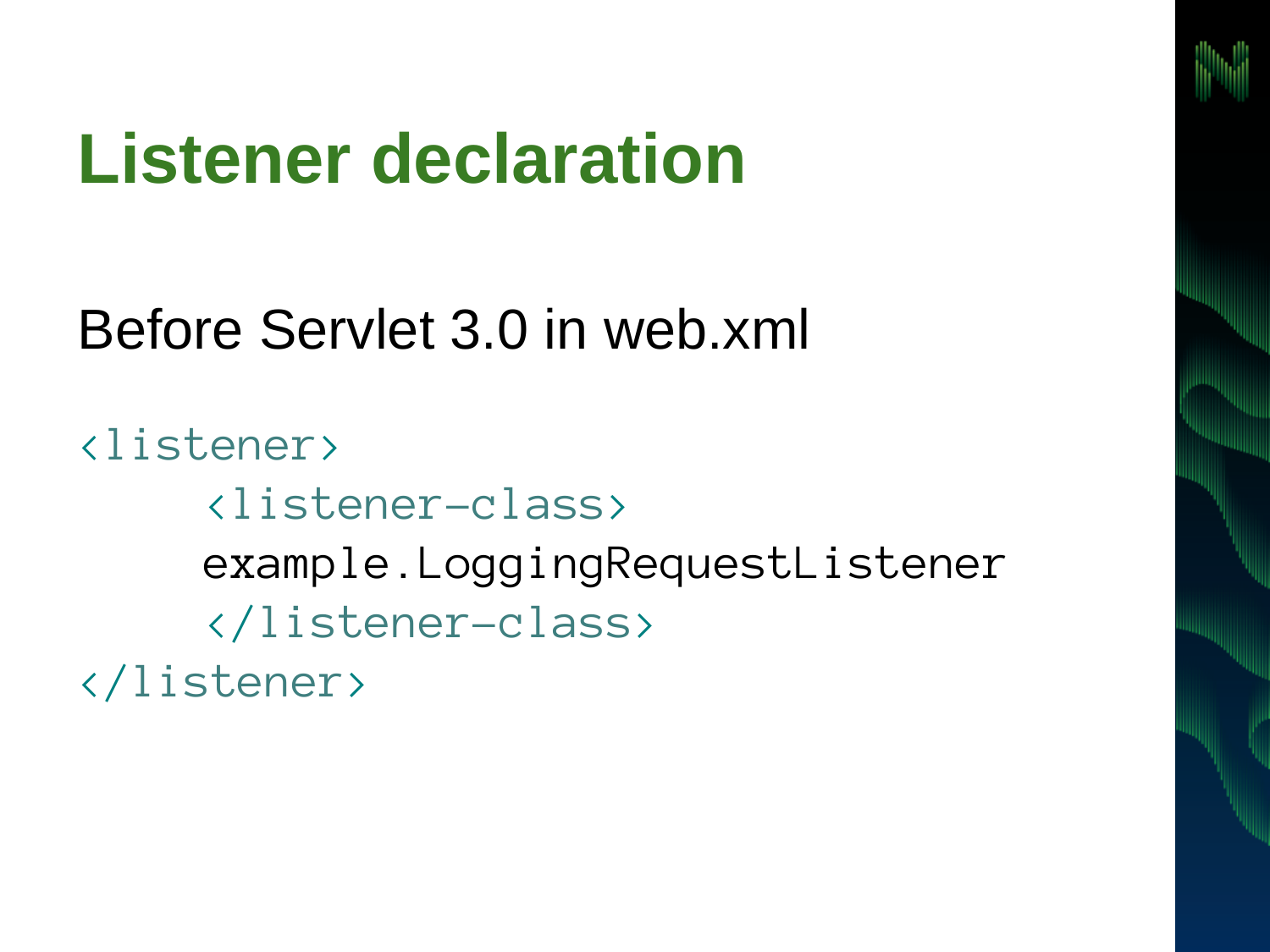

# Listener declaration
Before Servlet 3.0 in web.xml

<listener>
	<listener-class>
	example.LoggingRequestListener
	</listener-class>
</listener>